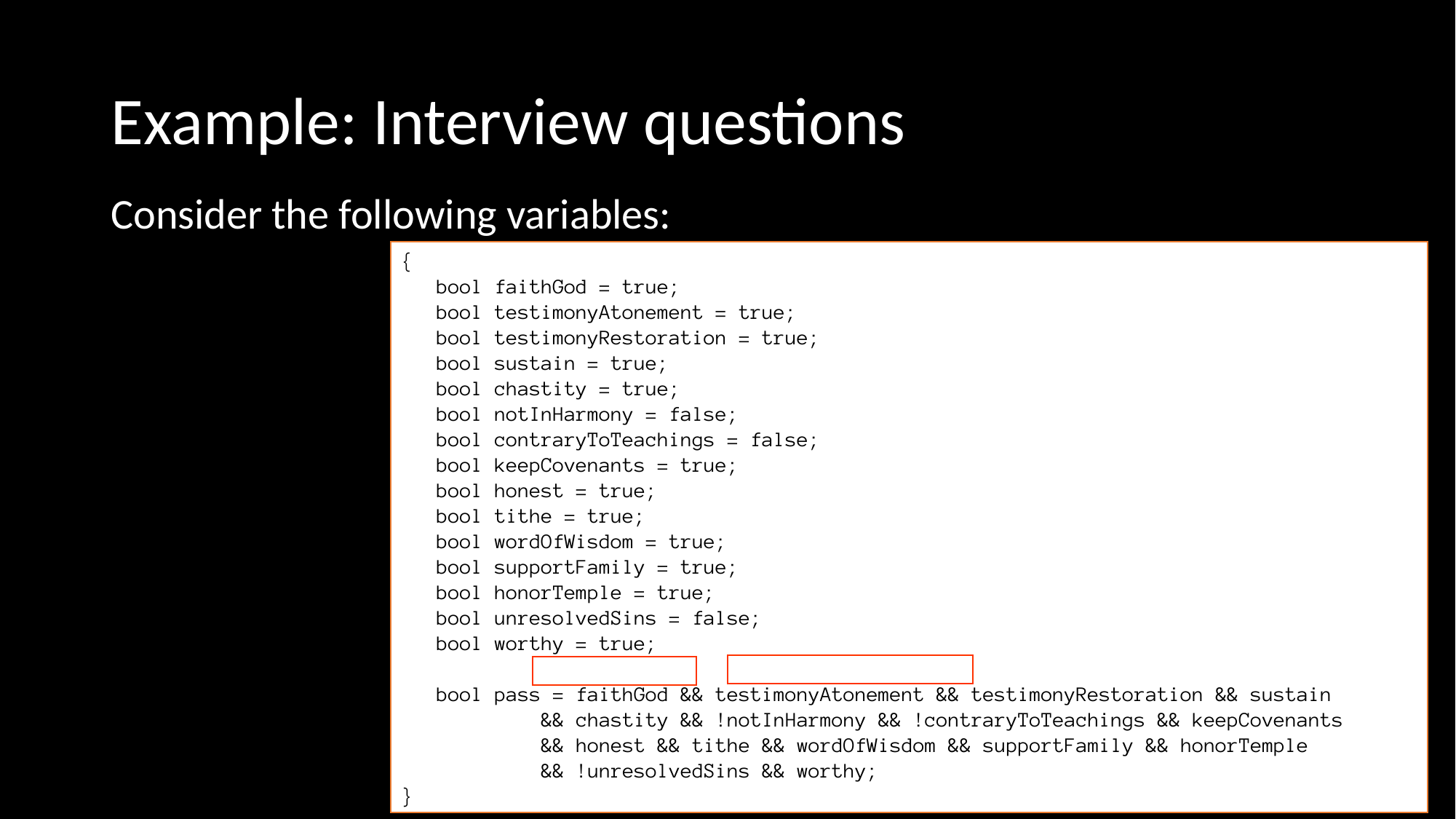

# Example: Interview questions
Consider the following variables:
{
   bool faithGod = true;
   bool testimonyAtonement = true;
   bool testimonyRestoration = true;
   bool sustain = true;
   bool chastity = true;
   bool notInHarmony = false;
   bool contraryToTeachings = false;
   bool keepCovenants = true;
   bool honest = true;
   bool tithe = true;
   bool wordOfWisdom = true;
   bool supportFamily = true;
   bool honorTemple = true;
   bool unresolvedSins = false;
   bool worthy = true;

   bool pass = faithGod && testimonyAtonement && testimonyRestoration && sustain
            && chastity && !notInHarmony && !contraryToTeachings && keepCovenants
            && honest && tithe && wordOfWisdom && supportFamily && honorTemple
            && !unresolvedSins && worthy;
}